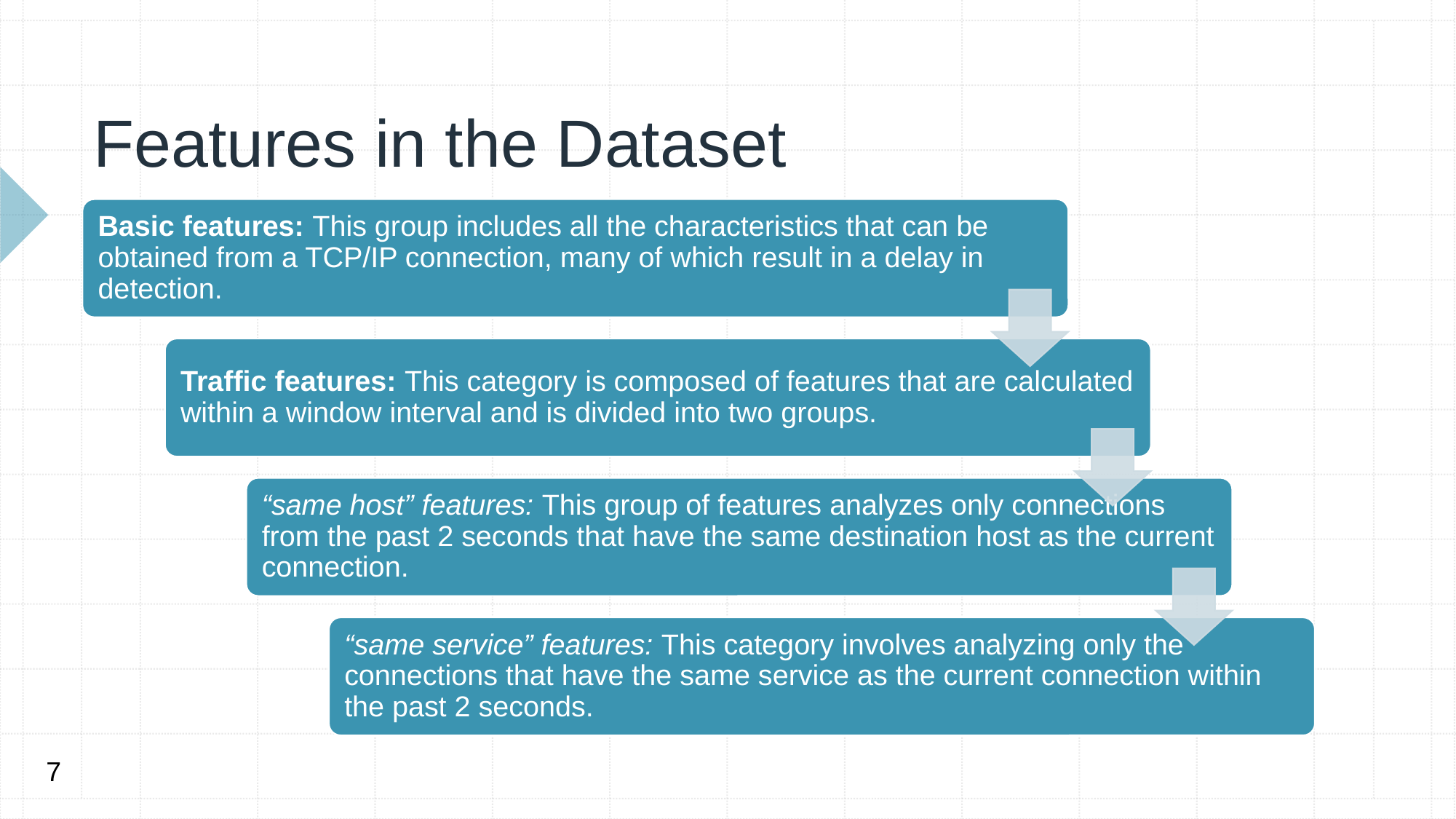

# Features in the Dataset
Basic features: This group includes all the characteristics that can be obtained from a TCP/IP connection, many of which result in a delay in detection.
Traffic features: This category is composed of features that are calculated within a window interval and is divided into two groups.
“same host” features: This group of features analyzes only connections from the past 2 seconds that have the same destination host as the current connection.
“same service” features: This category involves analyzing only the connections that have the same service as the current connection within the past 2 seconds.

7